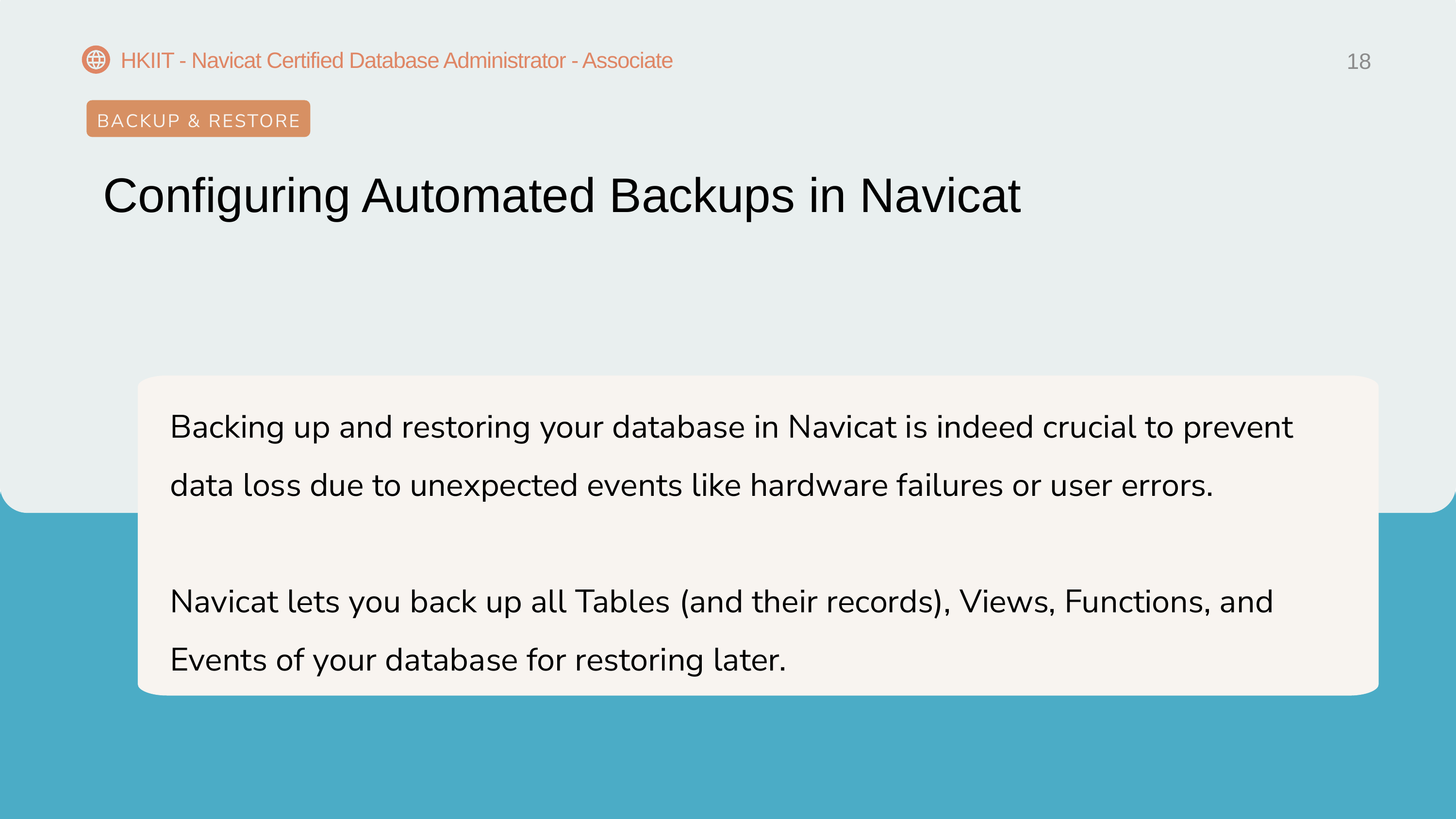

18

HKIIT - Navicat Certified Database Administrator - Associate

BACKUP & RESTORE
Configuring Automated Backups in Navicat

Backing up and restoring your database in Navicat is indeed crucial to prevent data loss due to unexpected events like hardware failures or user errors.

Navicat lets you back up all Tables (and their records), Views, Functions, and Events of your database for restoring later.